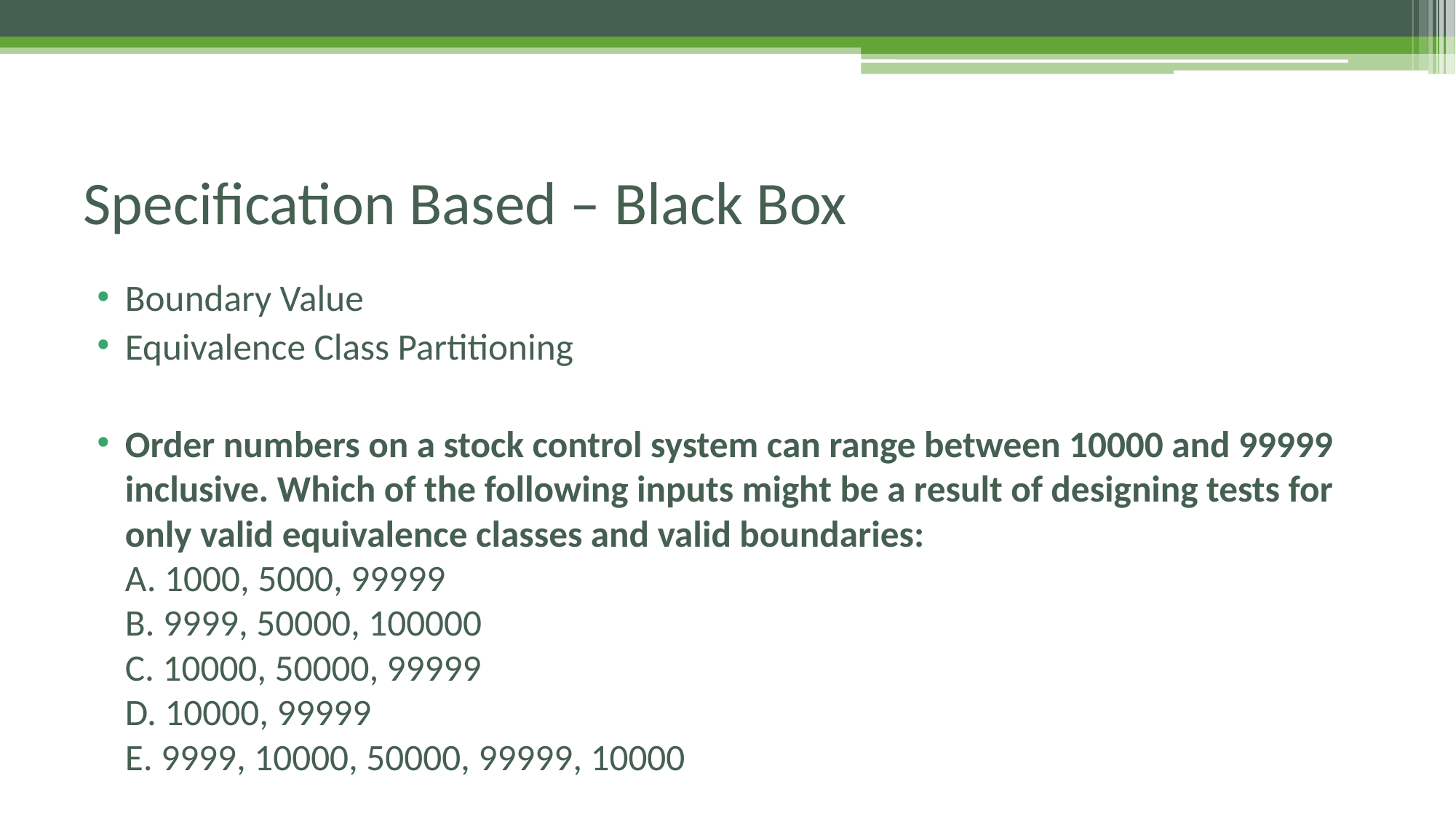

# Specification Based – Black Box
Boundary Value
Equivalence Class Partitioning

Order numbers on a stock control system can range between 10000 and 99999 inclusive. Which of the following inputs might be a result of designing tests for only valid equivalence classes and valid boundaries:
A. 1000, 5000, 99999
B. 9999, 50000, 100000
C. 10000, 50000, 99999
D. 10000, 99999
E. 9999, 10000, 50000, 99999, 10000